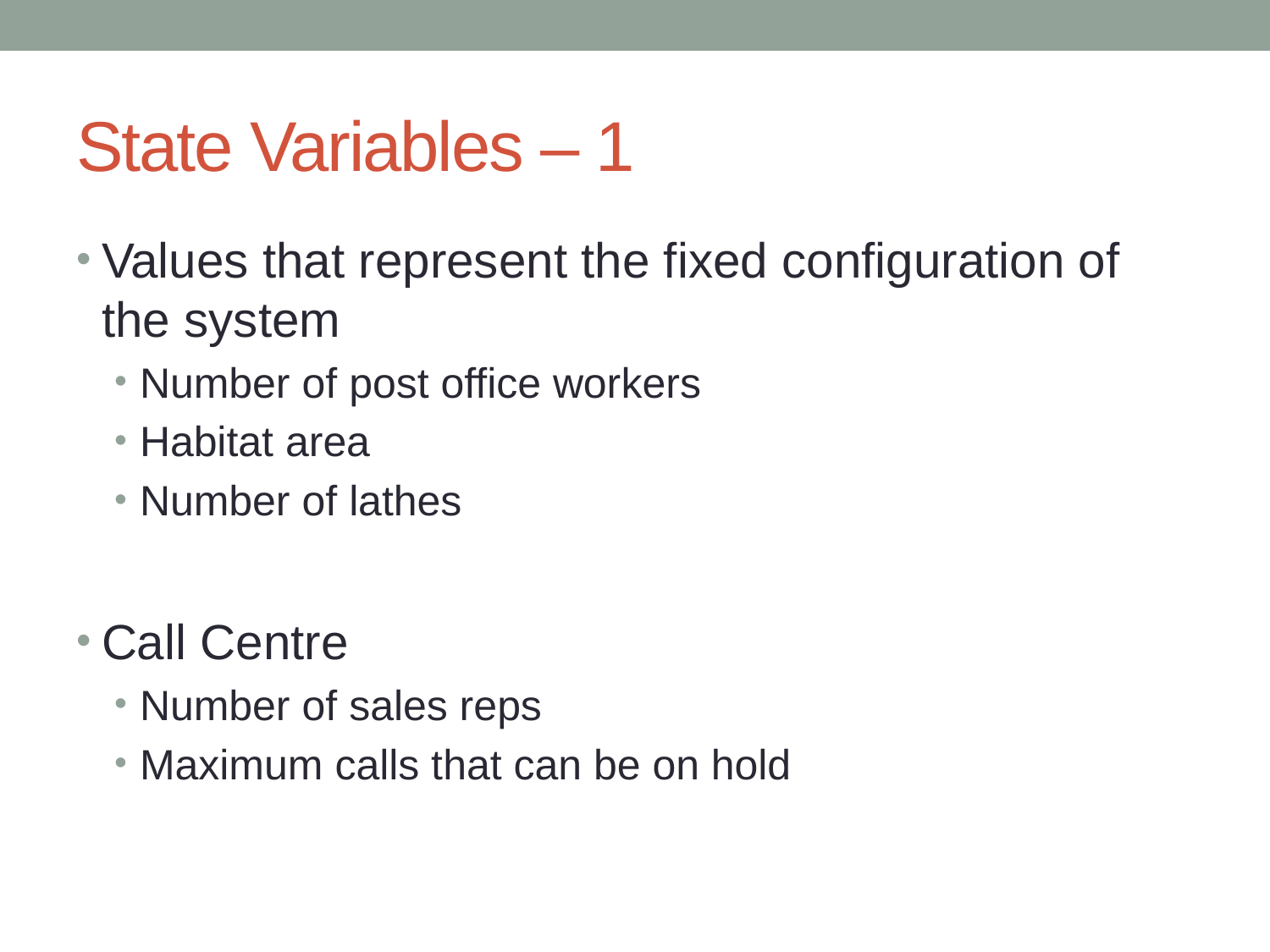

# State Variables – 1
Values that represent the fixed configuration of the system
Number of post office workers
Habitat area
Number of lathes

Call Centre
Number of sales reps
Maximum calls that can be on hold